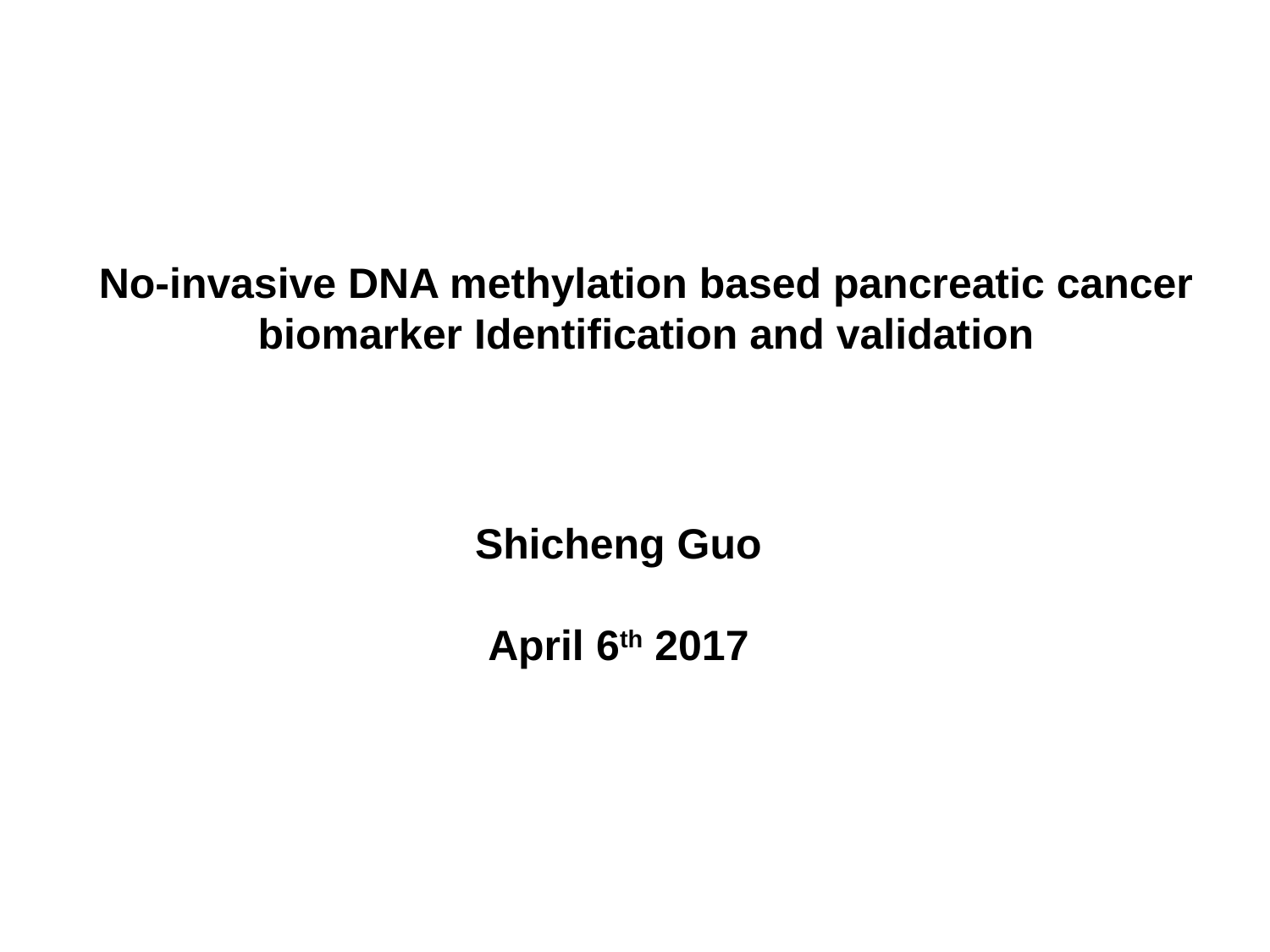

No-invasive DNA methylation based pancreatic cancer biomarker Identification and validation

Shicheng Guo

April 6th 2017